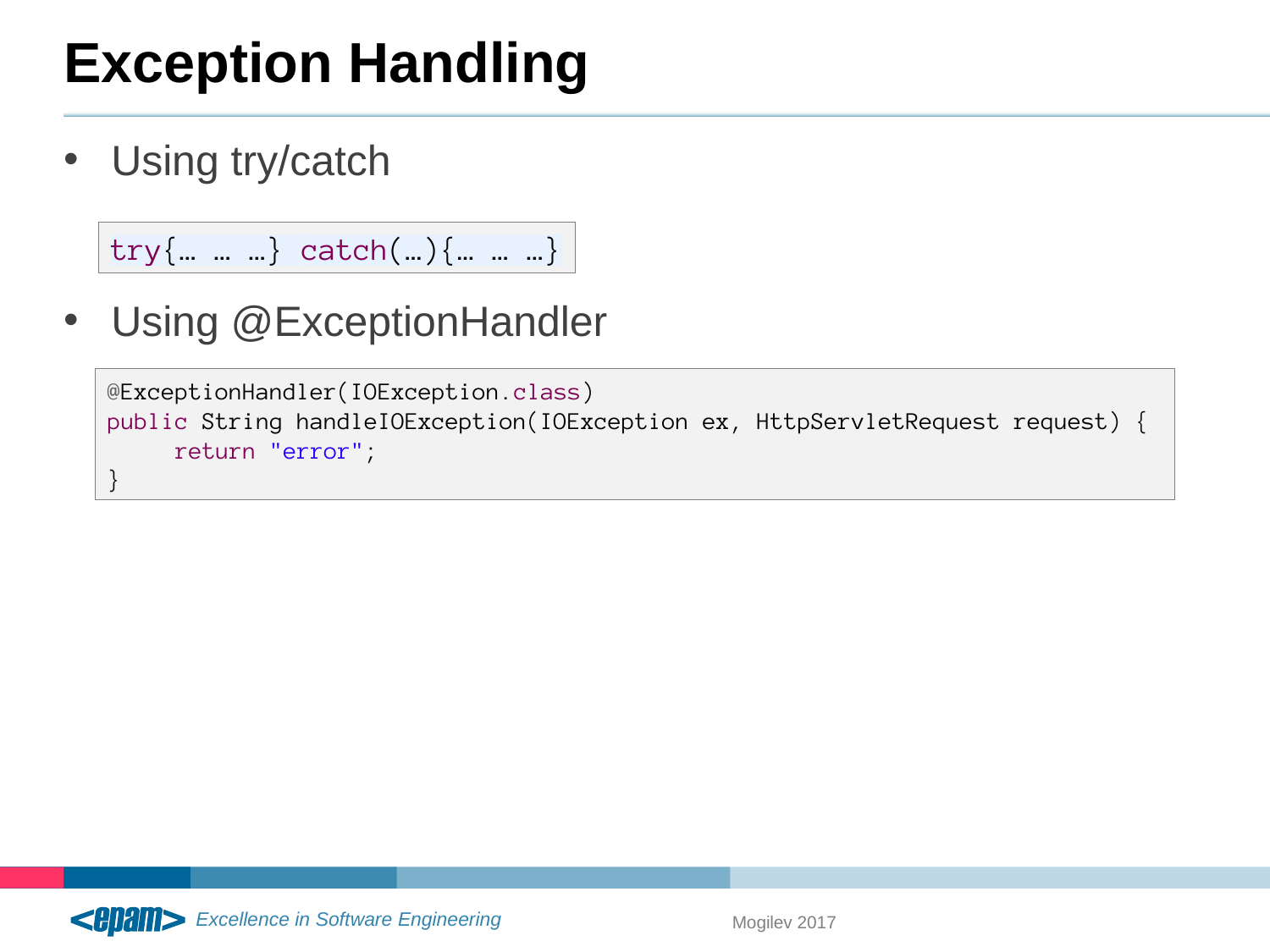

# Exception Handling
Using try/catch

Using @ExceptionHandler

try{… … …} catch(…){… … …}
@ExceptionHandler(IOException.class)
public String handleIOException(IOException ex, HttpServletRequest request) {
     return "error";
}
Mogilev 2017